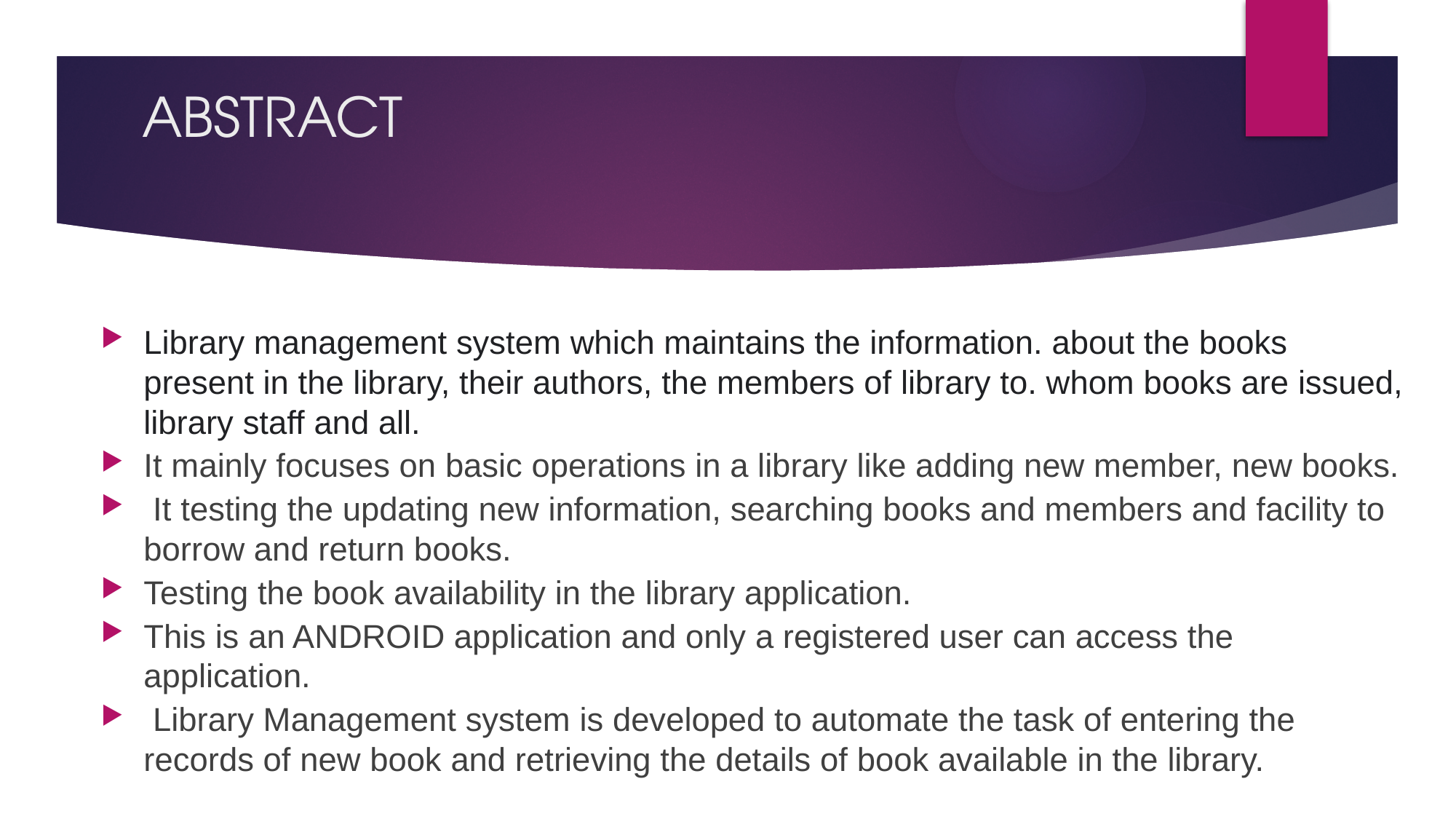

# ABSTRACT
Library management system which maintains the information. about the books present in the library, their authors, the members of library to. whom books are issued, library staff and all.
It mainly focuses on basic operations in a library like adding new member, new books.
 It testing the updating new information, searching books and members and facility to borrow and return books.
Testing the book availability in the library application.
This is an ANDROID application and only a registered user can access the application.
 Library Management system is developed to automate the task of entering the records of new book and retrieving the details of book available in the library.